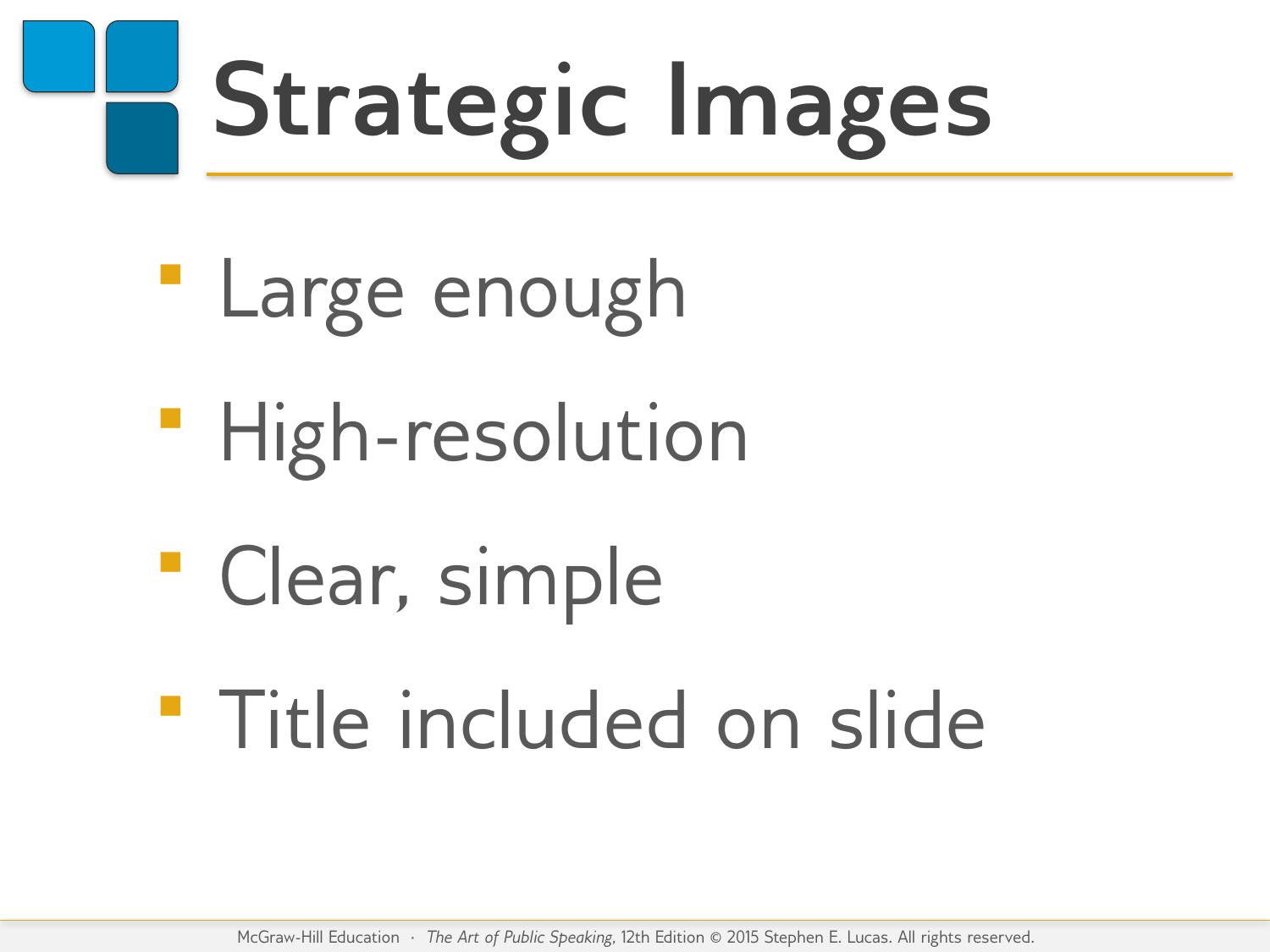

# Strategic Images
Large enough
High-resolution
Clear, simple
Title included on slide